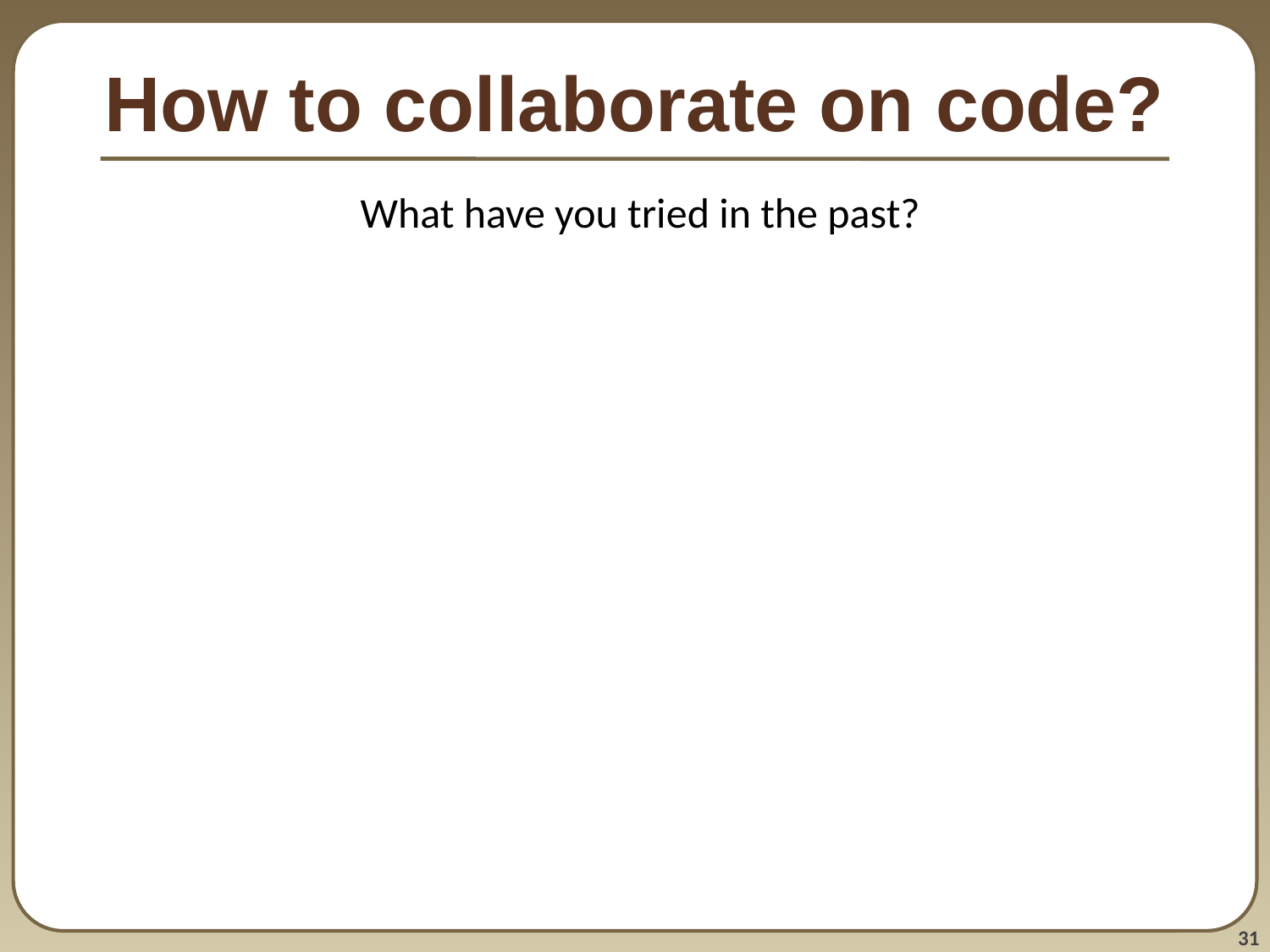

# How to collaborate on code?
What have you tried in the past?